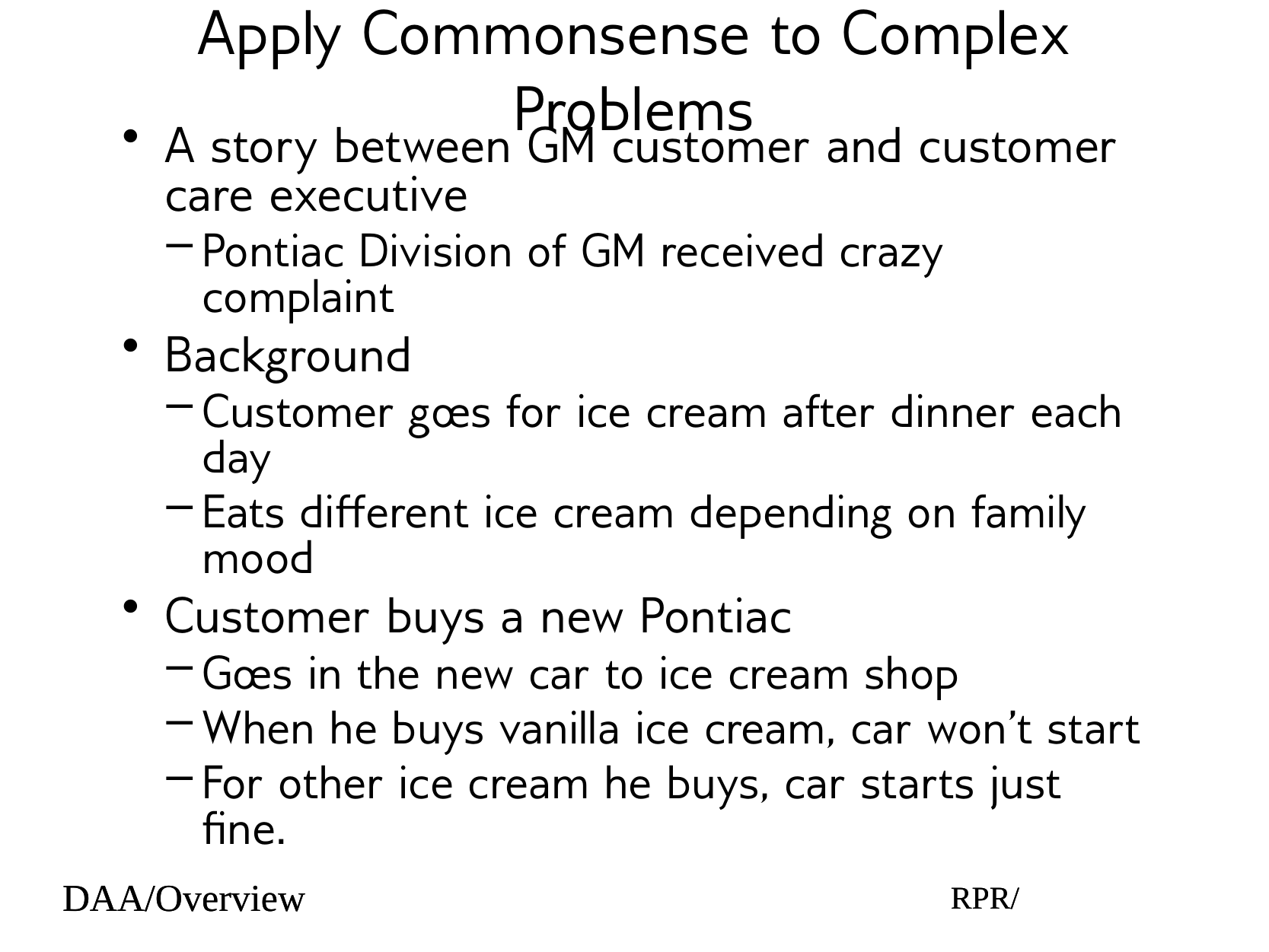

# Apply Commonsense to Complex Problems
A story between GM customer and customer care executive
Pontiac Division of GM received crazy complaint
Background
Customer goes for ice cream after dinner each day
Eats different ice cream depending on family mood
Customer buys a new Pontiac
Goes in the new car to ice cream shop
When he buys vanilla ice cream, car won’t start
For other ice cream he buys, car starts just fine.
DAA/Overview
RPR/
8